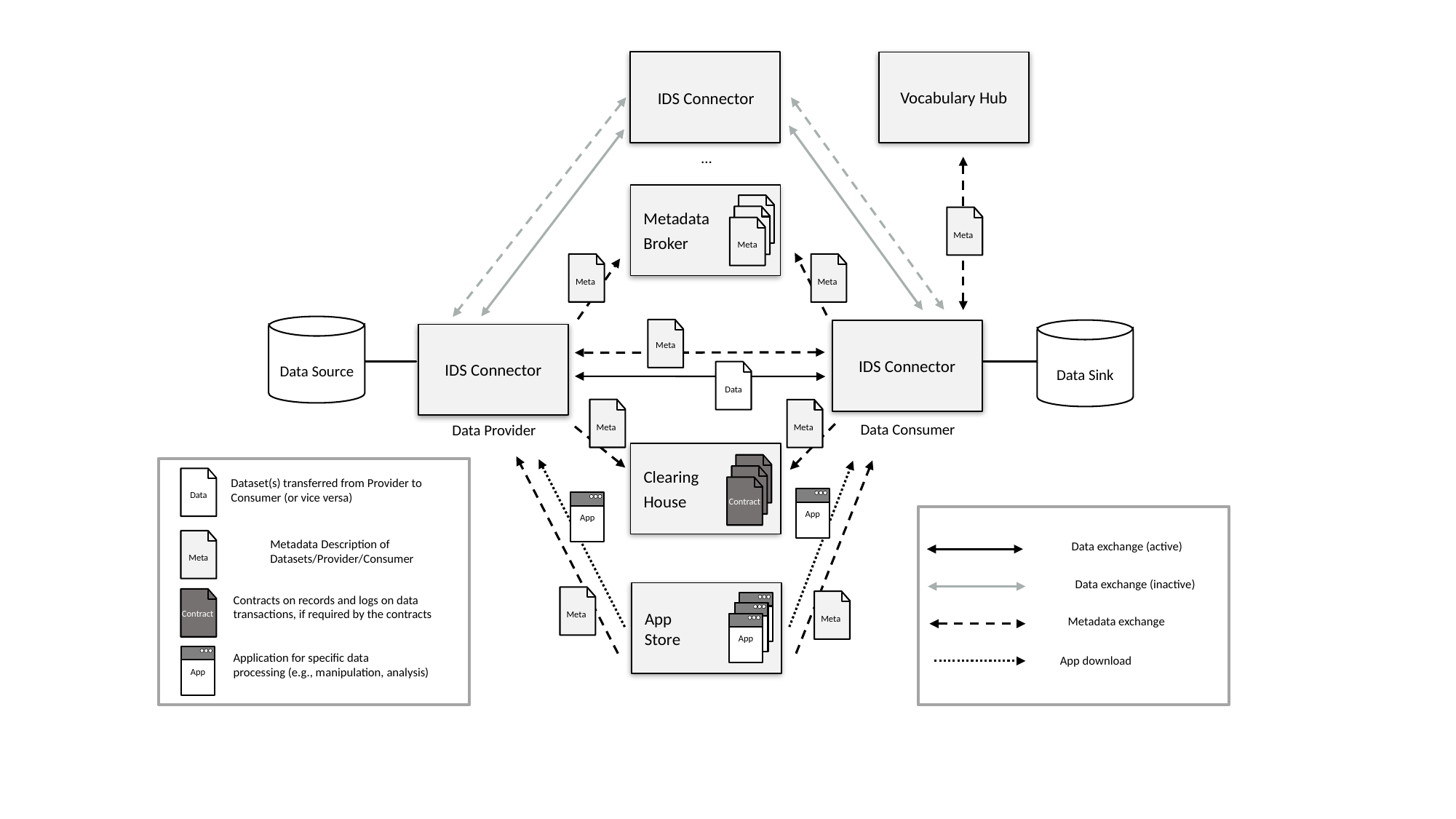

IDS Connector

Vocabulary Hub

…

  Metadata
  Broker

Meta

Meta

Meta

Meta

Data Source

Meta

Data Sink

IDS Connector

IDS Connector

Data

Meta

Meta

Data Consumer
Data Provider

  Clearing
  House

Data

Dataset(s) transferred from Provider to Consumer (or vice versa)

Contract

App

App

Meta

Metadata Description of
Datasets/Provider/Consumer
Data exchange (active)

Data exchange (inactive)

  App
  Store

Meta

Contract

Meta

Contracts on records and logs on data transactions, if required by the contracts

App

App

App

Metadata exchange

App

Application for specific data
processing (e.g., manipulation, analysis)
App download